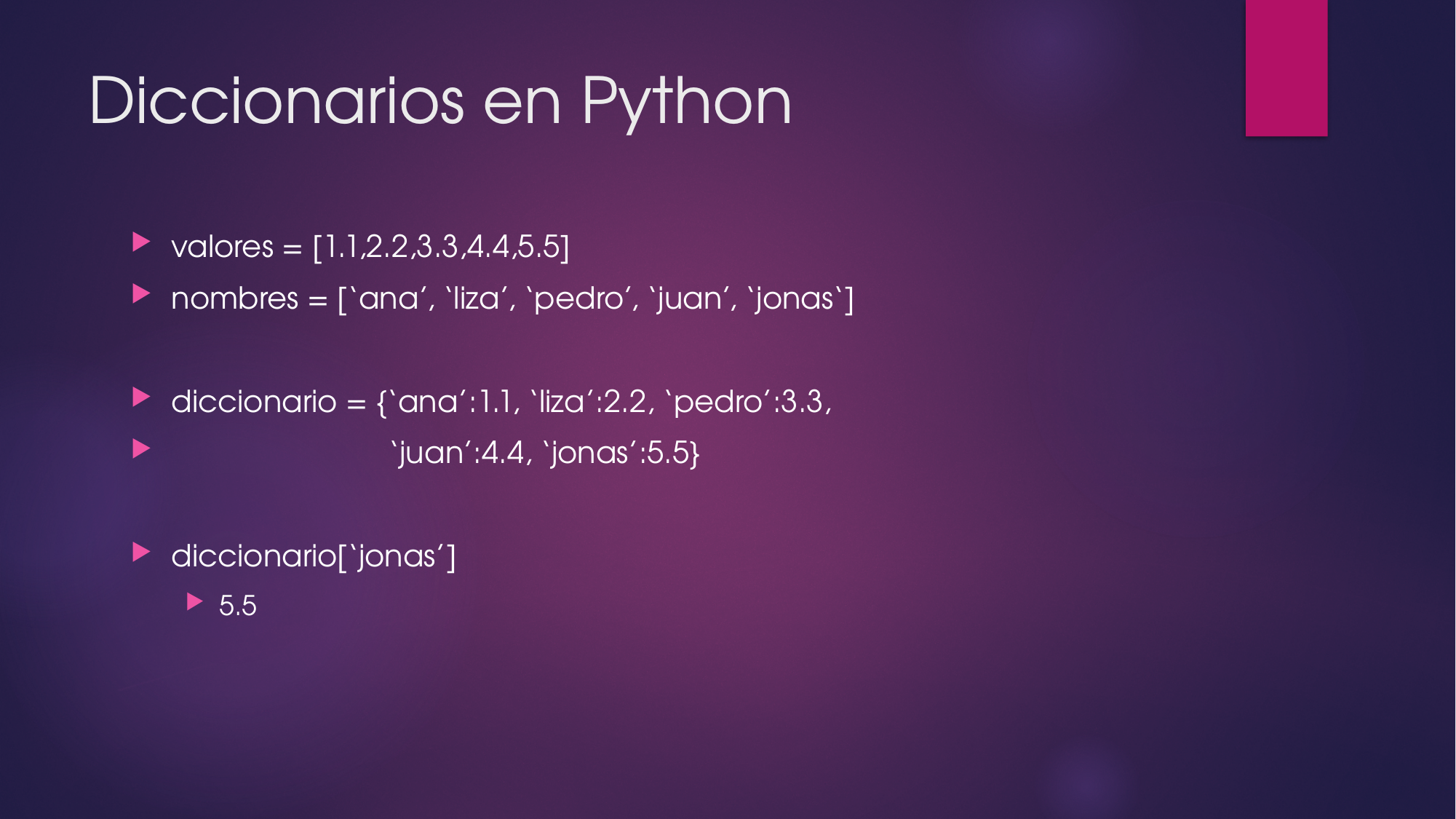

# Diccionarios en Python
valores = [1.1,2.2,3.3,4.4,5.5]
nombres = [‘ana’, ‘liza’, ‘pedro’, ‘juan’, ‘jonas‘]

diccionario = {‘ana’:1.1, ‘liza’:2.2, ‘pedro’:3.3,
                          ‘juan’:4.4, ‘jonas’:5.5}

diccionario[‘jonas’]
5.5